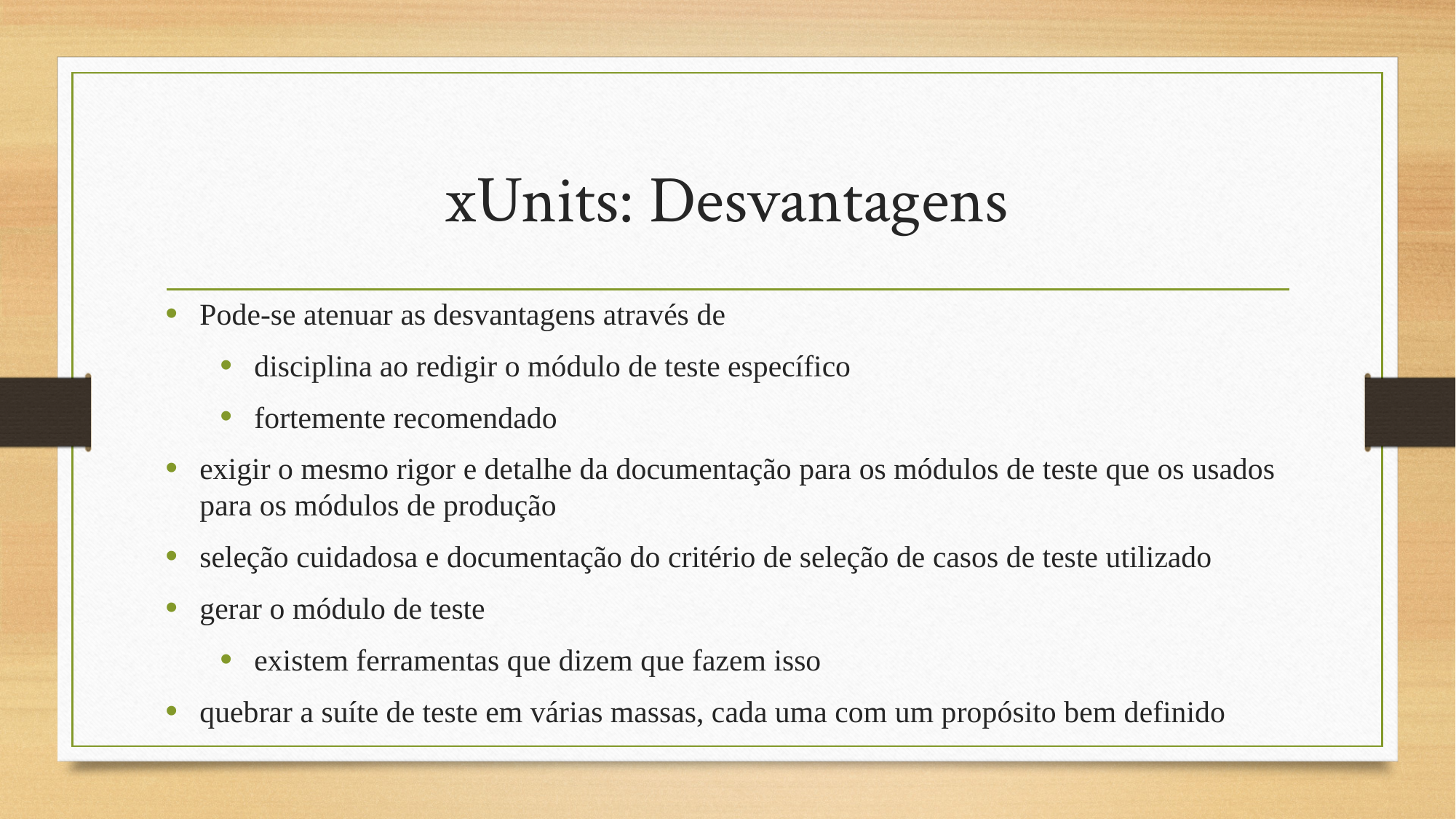

# xUnits: Desvantagens
Pode-se atenuar as desvantagens através de
disciplina ao redigir o módulo de teste específico
fortemente recomendado
exigir o mesmo rigor e detalhe da documentação para os módulos de teste que os usados para os módulos de produção
seleção cuidadosa e documentação do critério de seleção de casos de teste utilizado
gerar o módulo de teste
existem ferramentas que dizem que fazem isso
quebrar a suíte de teste em várias massas, cada uma com um propósito bem definido